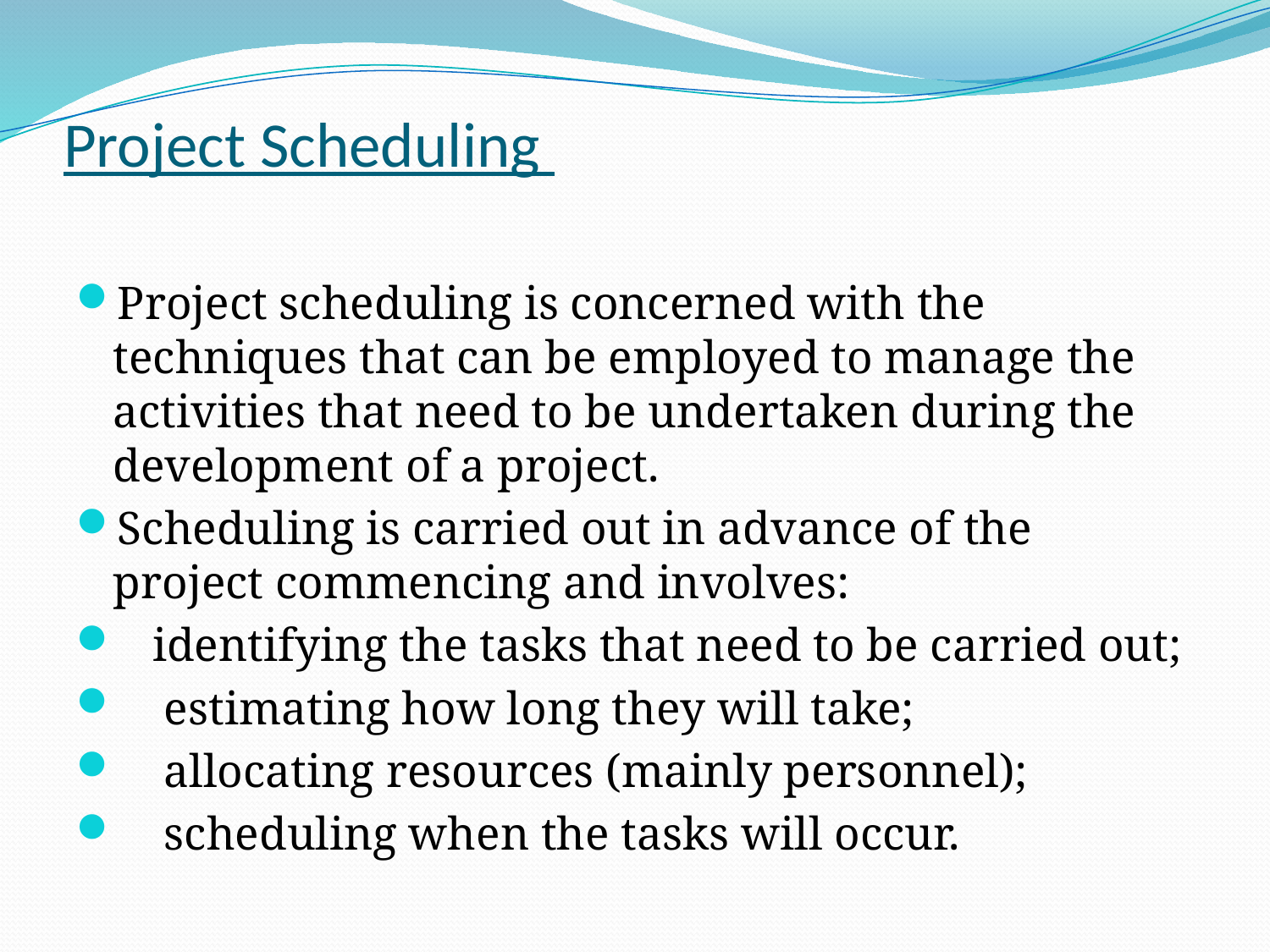

# Project Scheduling
Project scheduling is concerned with the techniques that can be employed to manage the activities that need to be undertaken during the development of a project.
Scheduling is carried out in advance of the project commencing and involves:
   identifying the tasks that need to be carried out;
    estimating how long they will take;
    allocating resources (mainly personnel);
    scheduling when the tasks will occur.